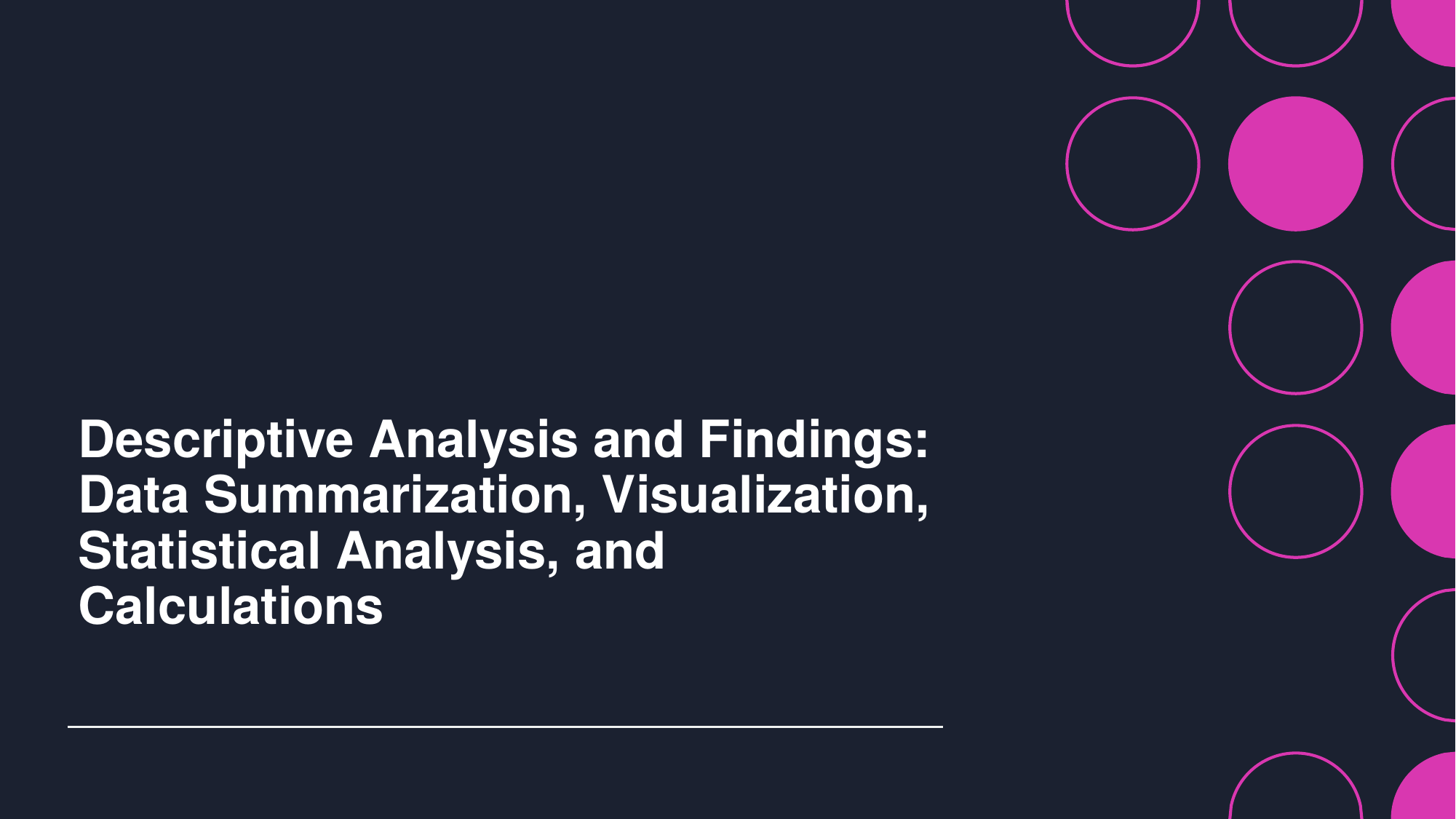

# Descriptive Analysis and Findings: Data Summarization, Visualization, Statistical Analysis, and Calculations